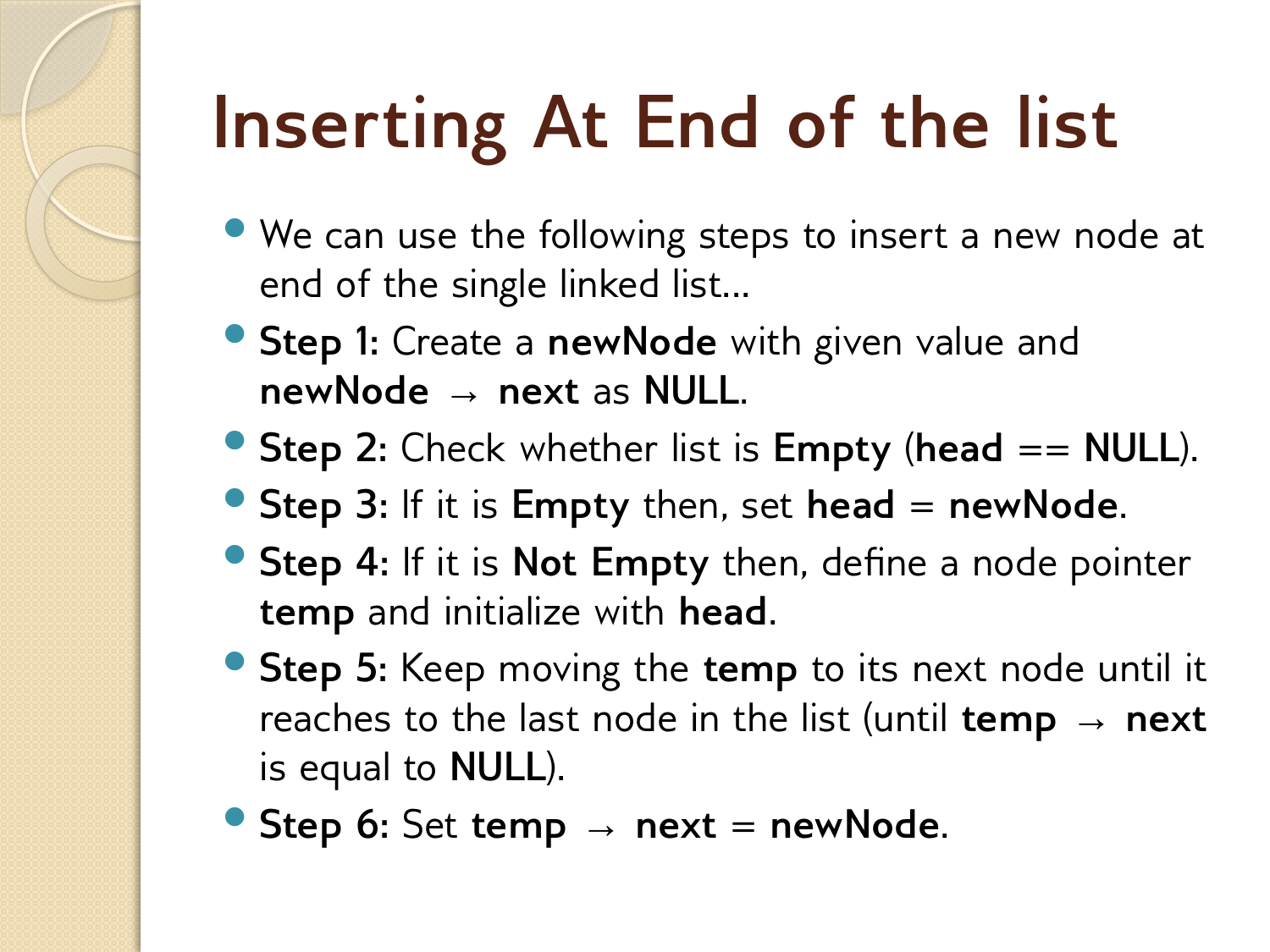

# Inserting At End of the list
We can use the following steps to insert a new node at end of the single linked list...
Step 1: Create a newNode with given value and newNode → next as NULL.
Step 2: Check whether list is Empty (head == NULL).
Step 3: If it is Empty then, set head = newNode.
Step 4: If it is Not Empty then, define a node pointer temp and initialize with head.
Step 5: Keep moving the temp to its next node until it reaches to the last node in the list (until temp → next is equal to NULL).
Step 6: Set temp → next = newNode.